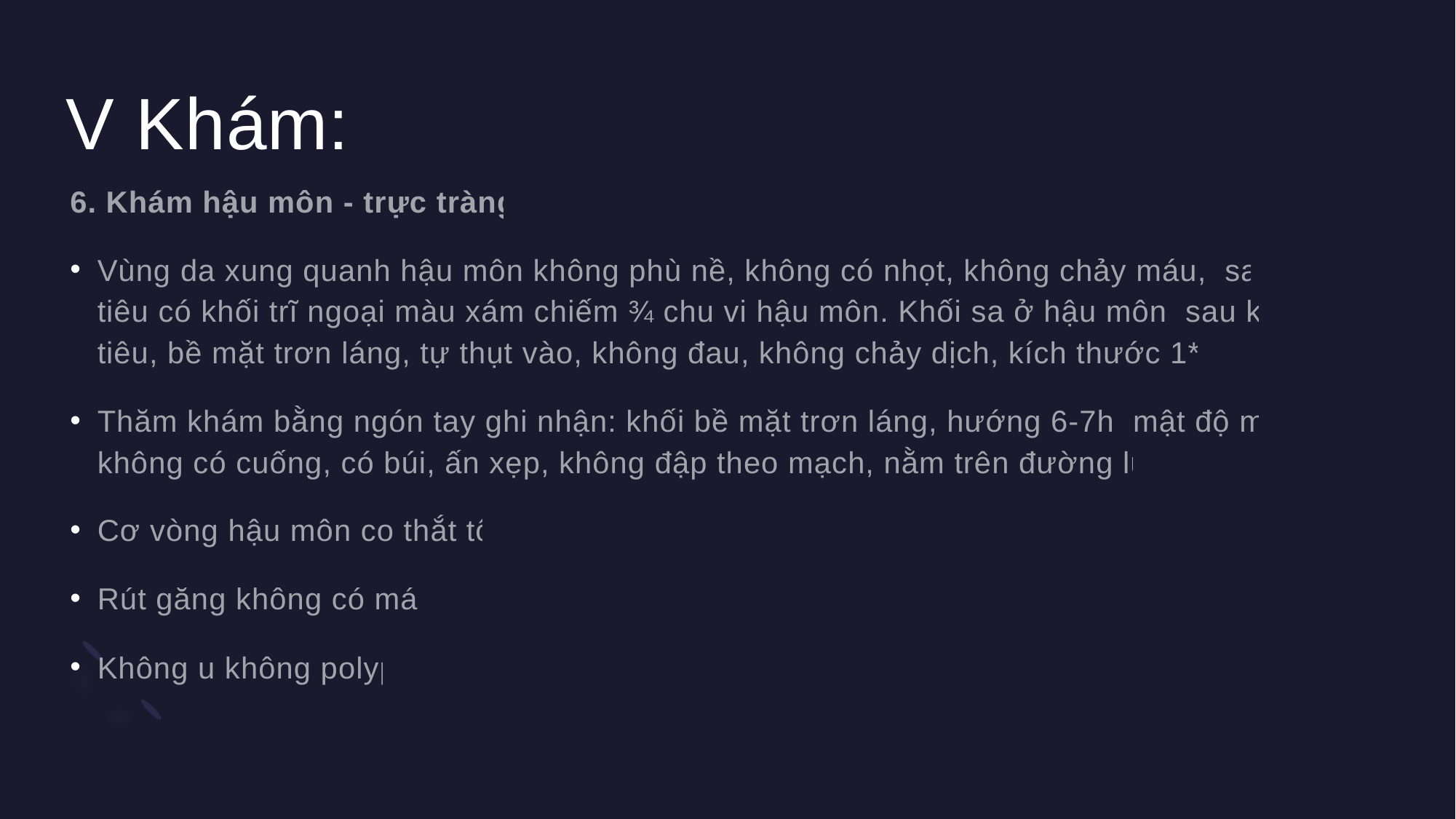

# V Khám:
6. Khám hậu môn - trực tràng:
Vùng da xung quanh hậu môn không phù nề, không có nhọt, không chảy máu,  sau đi tiêu có khối trĩ ngoại màu xám chiếm ¾ chu vi hậu môn. Khối sa ở hậu môn  sau khi đi tiêu, bề mặt trơn láng, tự thụt vào, không đau, không chảy dịch, kích thước 1*1cm
Thăm khám bằng ngón tay ghi nhận: khối bề mặt trơn láng, hướng 6-7h  mật độ mềm, không có cuống, có búi, ấn xẹp, không đập theo mạch, nằm trên đường lược
Cơ vòng hậu môn co thắt tốt
Rút găng không có máu
Không u không polyp